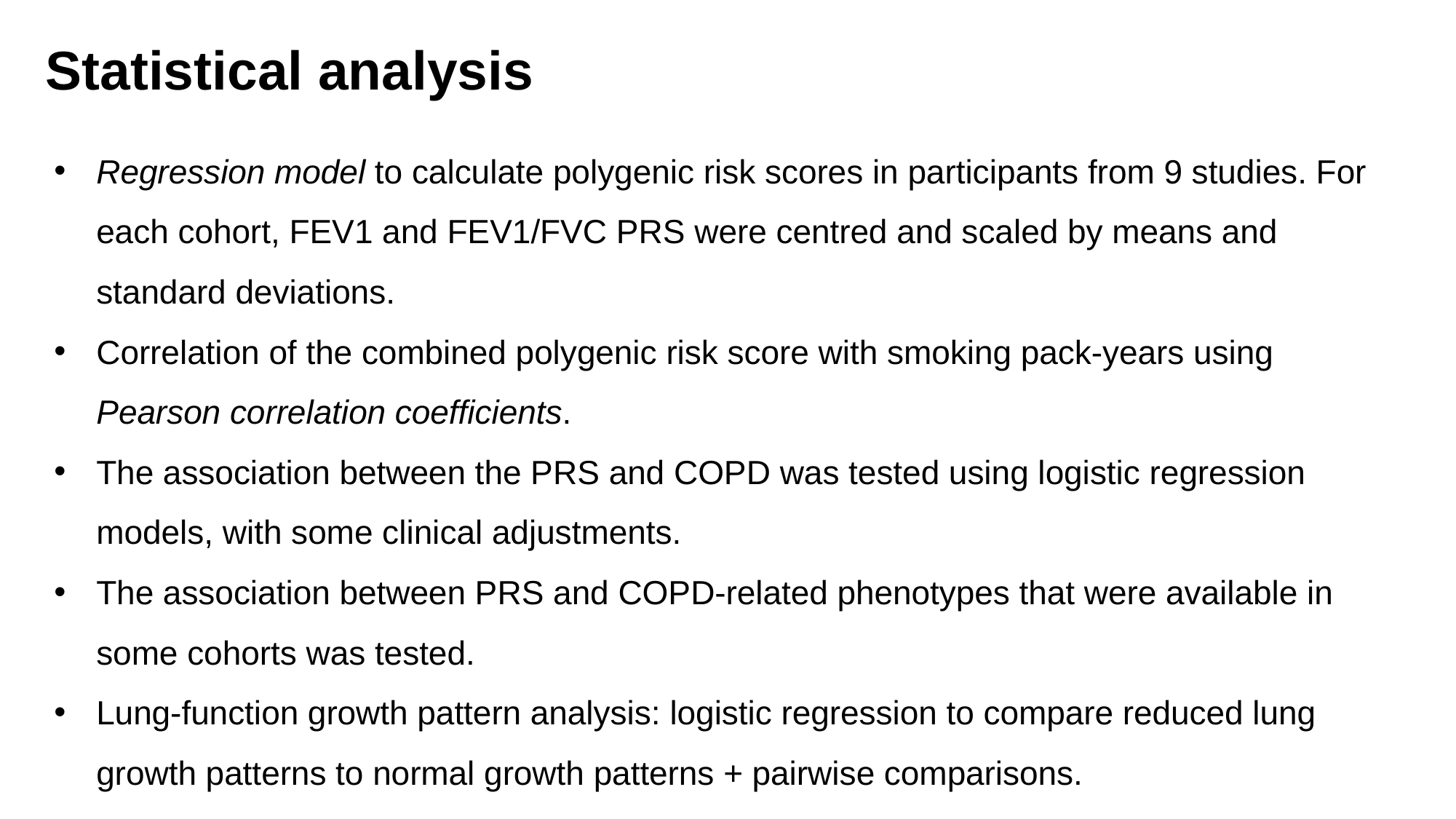

# Statistical analysis
Regression model to calculate polygenic risk scores in participants from 9 studies. For each cohort, FEV1 and FEV1/FVC PRS were centred and scaled by means and standard deviations.
Correlation of the combined polygenic risk score with smoking pack-years using Pearson correlation coefficients.
The association between the PRS and COPD was tested using logistic regression models, with some clinical adjustments.
The association between PRS and COPD-related phenotypes that were available in some cohorts was tested.
Lung-function growth pattern analysis: logistic regression to compare reduced lung growth patterns to normal growth patterns + pairwise comparisons.